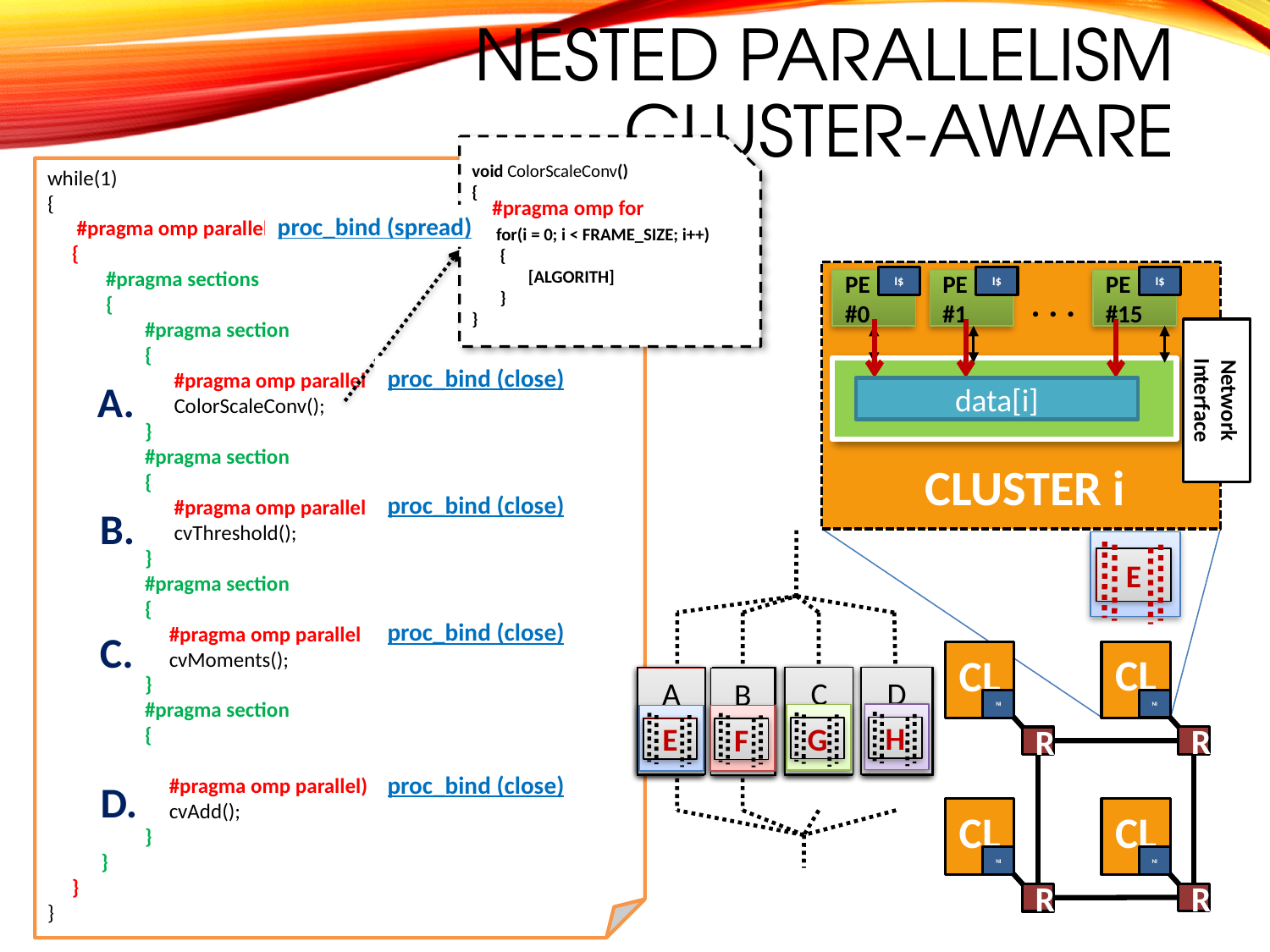

# Nested Parallelism CLUSTER-AWARE
void ColorScaleConv()
{

      for(i = 0; i < FRAME_SIZE; i++)
       {
              [ALGORITH]
       }
}
while(1)
{
      #pragma omp parallel
     {
            #pragma sections
            {
                    #pragma section
                    {
                          #pragma omp parallel
                          ColorScaleConv();
                    }
                    #pragma section
                    {
                          #pragma omp parallel
                          cvThreshold();
                    }
                    #pragma section
                    {
                         #pragma omp parallel
                         cvMoments();
                    }
                    #pragma section
                    {

                         #pragma omp parallel)
                         cvAdd();
                    }
           }
     }
}

 #pragma omp for
proc_bind (spread)

I$
I$
I$
PE
#0
PE
#1
PE
#15
. . .
TCDM
Network Interface
CLUSTER i
proc_bind (close)
A.
data[i]
proc_bind (close)
B.
B

E
F
A

E
E
C

E
G
D

E
H
B

E
F
A

E
E
C

E
G
D

E
H

E
E
proc_bind (close)
C.
CL
NI
R
CL
NI
R
CL
NI
R
CL
NI
R
C

E
G
D

E
H
A

E
E
B

E
F
proc_bind (close)
D.